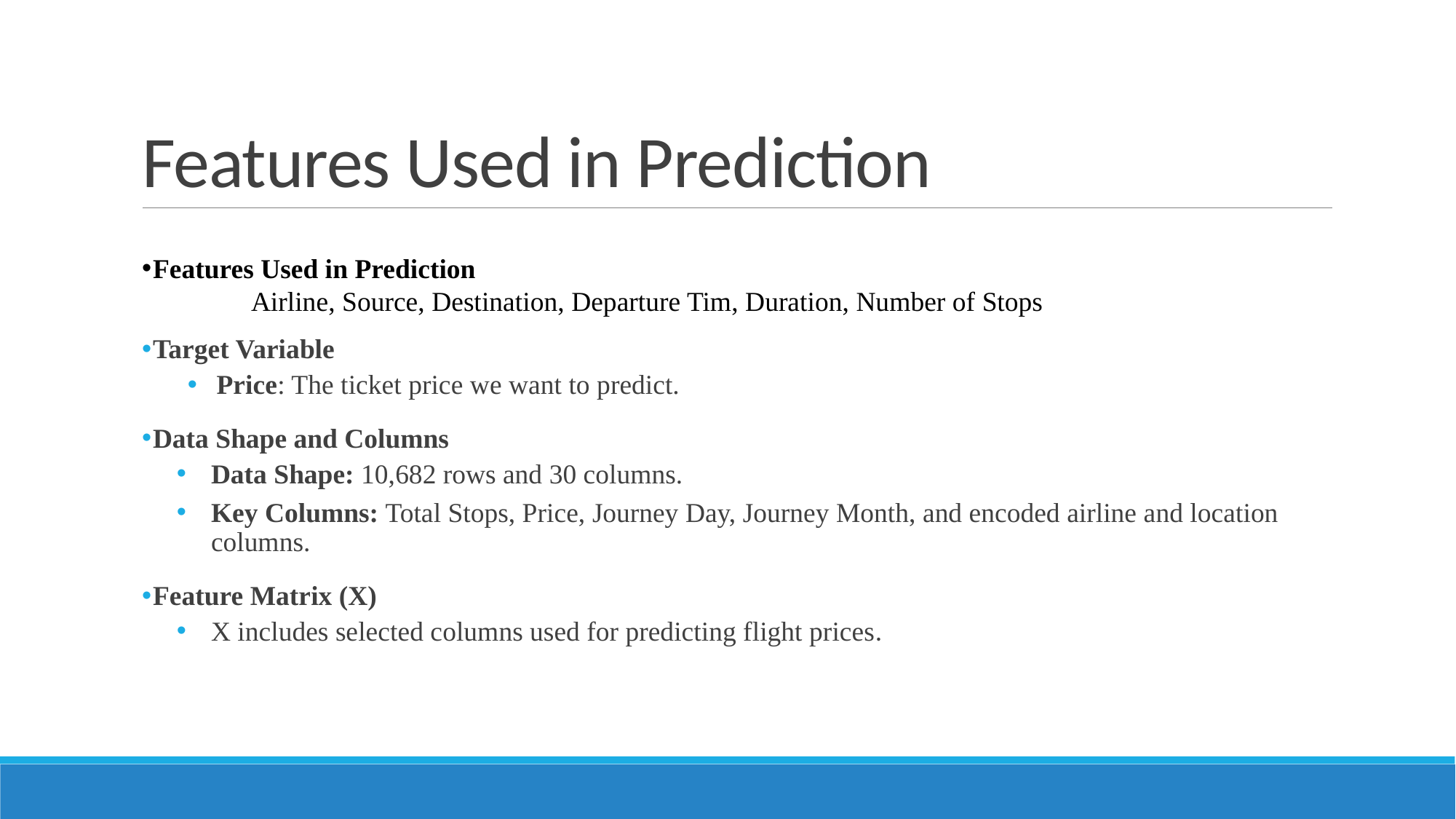

# Features Used in Prediction
Features Used in Prediction
 	Airline, Source, Destination, Departure Tim, Duration, Number of Stops
Target Variable
 Price: The ticket price we want to predict.
Data Shape and Columns
Data Shape: 10,682 rows and 30 columns.
Key Columns: Total Stops, Price, Journey Day, Journey Month, and encoded airline and location columns.
Feature Matrix (X)
X includes selected columns used for predicting flight prices.